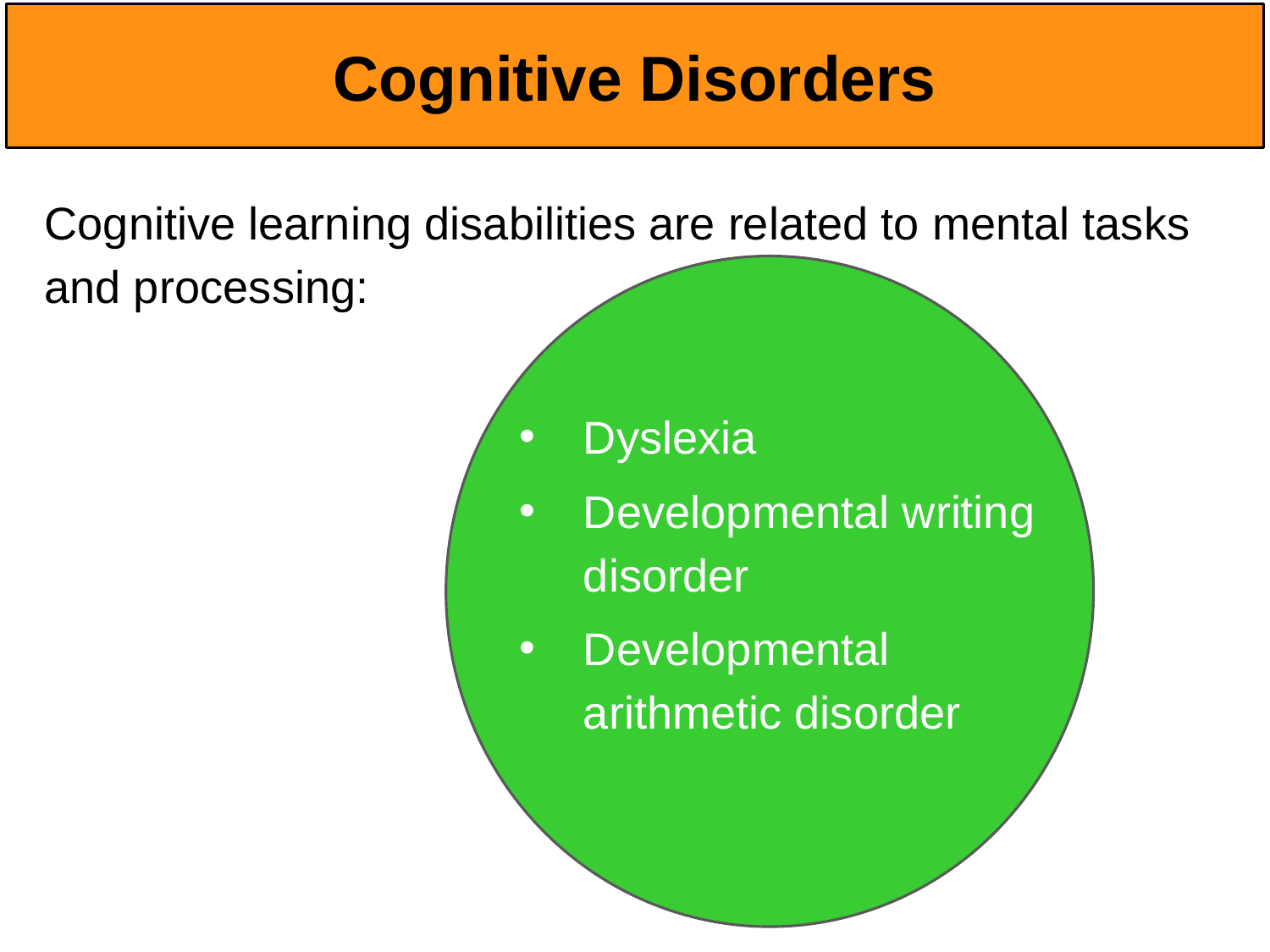

# Cognitive Disorders
Cognitive learning disabilities are related to mental tasks and processing:

Dyslexia
Developmental writing disorder
Developmental arithmetic disorder